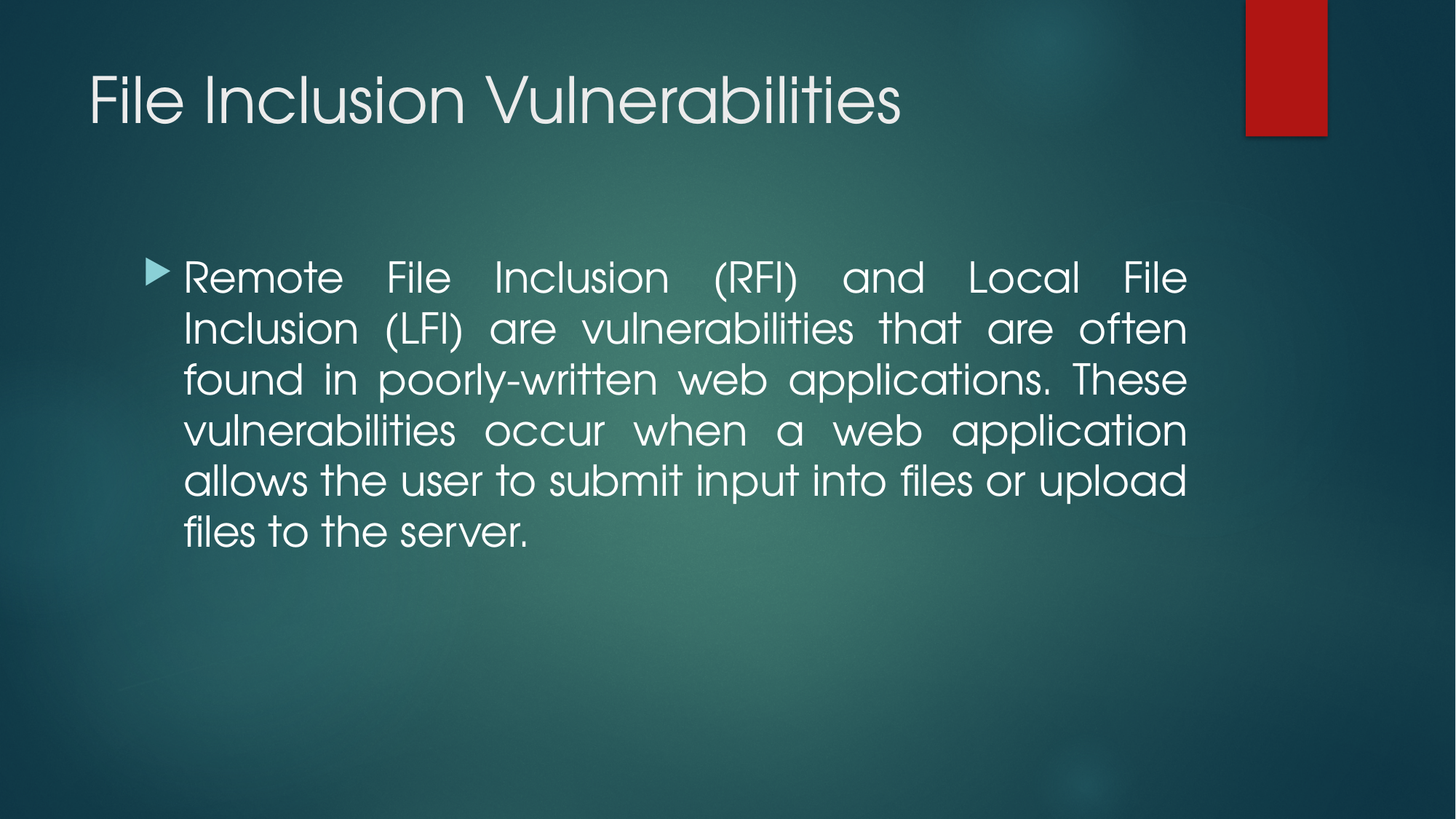

# File Inclusion Vulnerabilities
Remote File Inclusion (RFI) and Local File Inclusion (LFI) are vulnerabilities that are often found in poorly-written web applications. These vulnerabilities occur when a web application allows the user to submit input into files or upload files to the server.